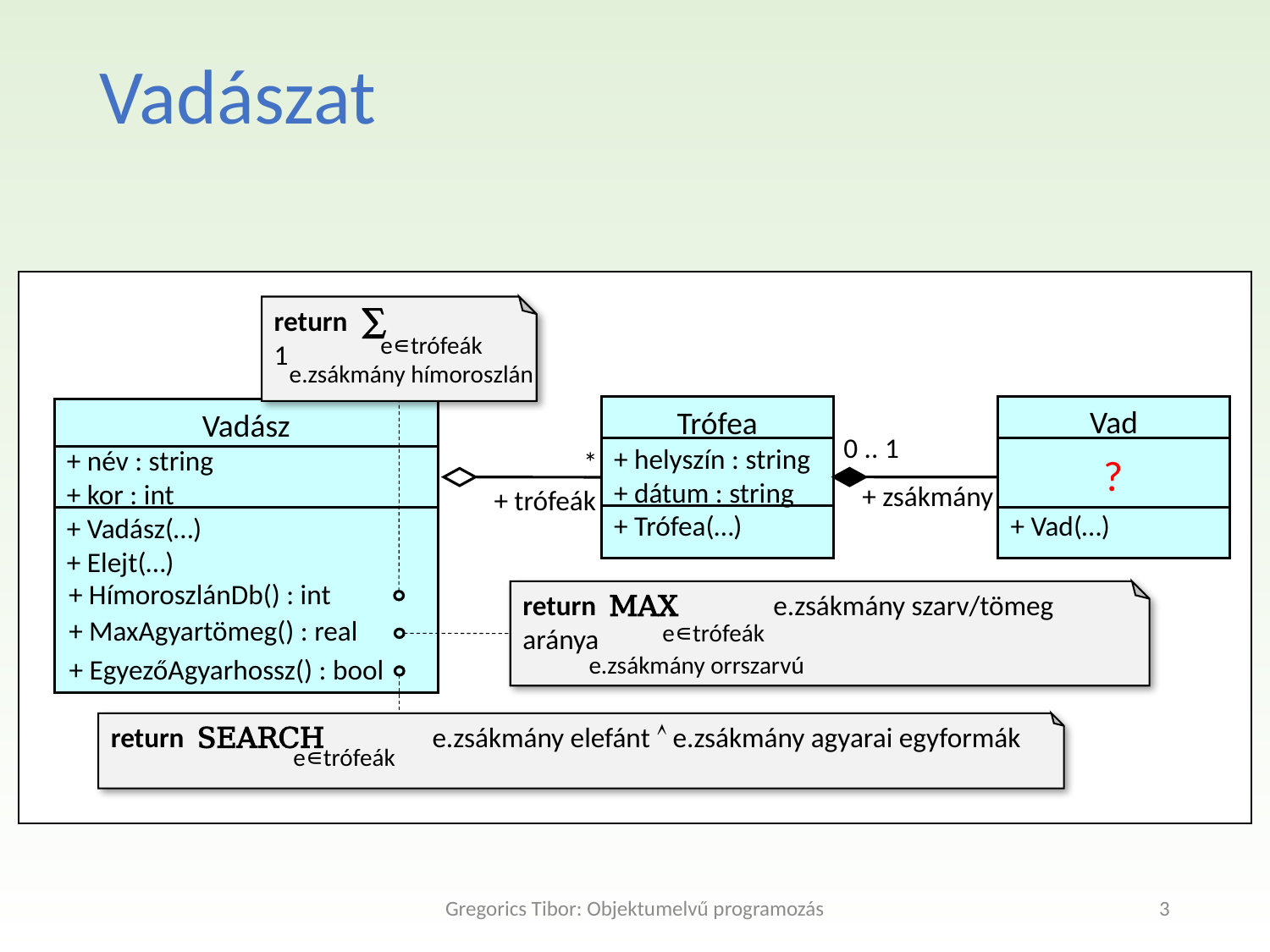

Vadászat

return  ∑                   1

e∊trófeák
e.zsákmány hímoroszlán
Vad

+ Vad(…)
Trófea
+ helyszín : string
+ dátum : string
+ Trófea(…)
Vadász
+ név : string
+ kor : int
+ Vadász(…)
+ Elejt(…)
0 .. 1

*

?

+ zsákmány
+ trófeák
+ HímoroszlánDb() : int
return  MAX               e.zsákmány szarv/tömeg aránya

e∊trófeák
e.zsákmány orrszarvú

+ MaxAgyartömeg() : real

+ EgyezőAgyarhossz() : bool

return  SEARCH                 e.zsákmány elefánt ∧ e.zsákmány agyarai egyformák

e∊trófeák
Gregorics Tibor: Objektumelvű programozás
3